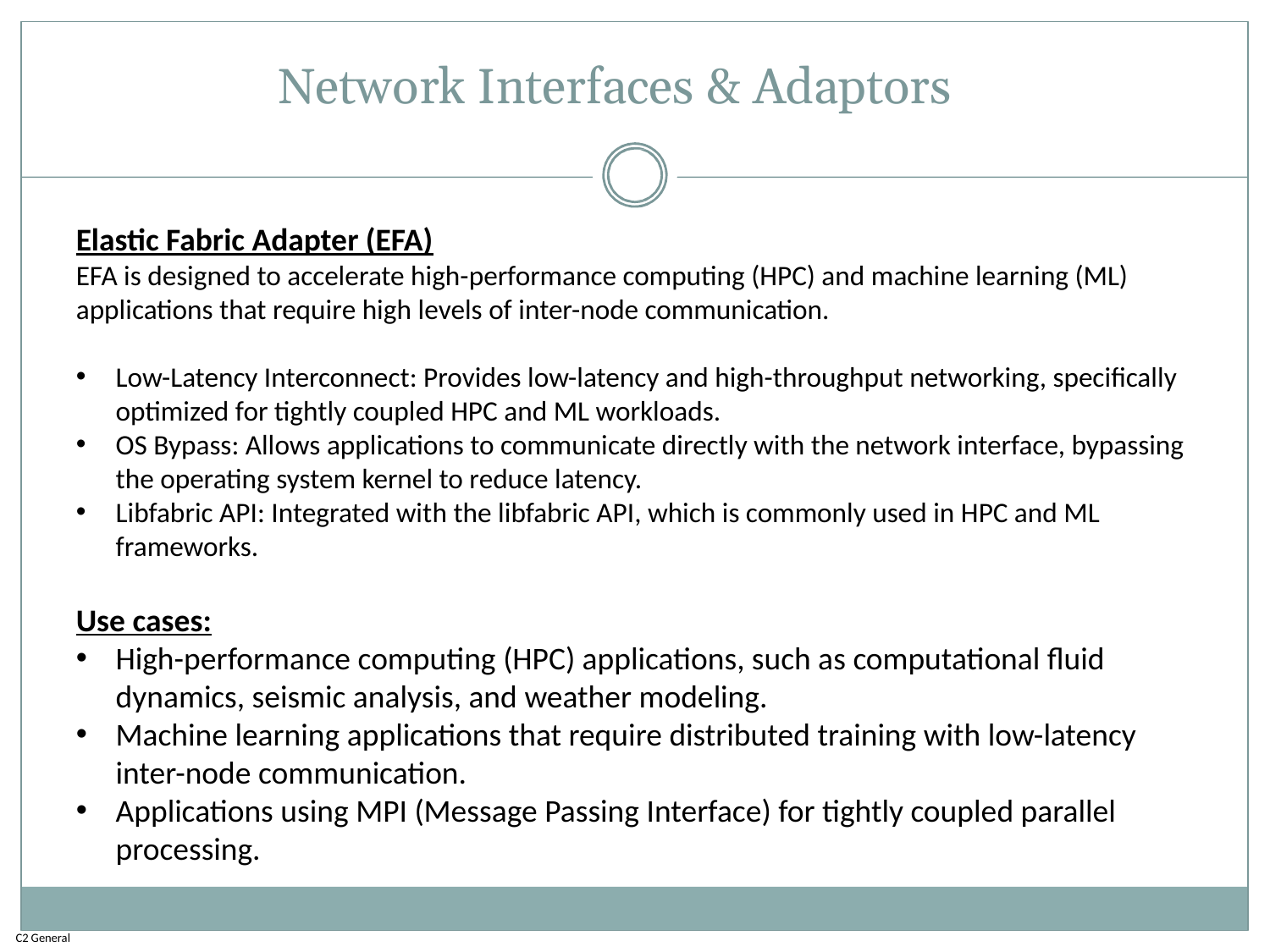

# Network Interfaces & Adaptors
Elastic Fabric Adapter (EFA)
EFA is designed to accelerate high-performance computing (HPC) and machine learning (ML) applications that require high levels of inter-node communication.

Low-Latency Interconnect: Provides low-latency and high-throughput networking, specifically optimized for tightly coupled HPC and ML workloads.
OS Bypass: Allows applications to communicate directly with the network interface, bypassing the operating system kernel to reduce latency.
Libfabric API: Integrated with the libfabric API, which is commonly used in HPC and ML frameworks.

Use cases:
High-performance computing (HPC) applications, such as computational fluid dynamics, seismic analysis, and weather modeling.
Machine learning applications that require distributed training with low-latency inter-node communication.
Applications using MPI (Message Passing Interface) for tightly coupled parallel processing.